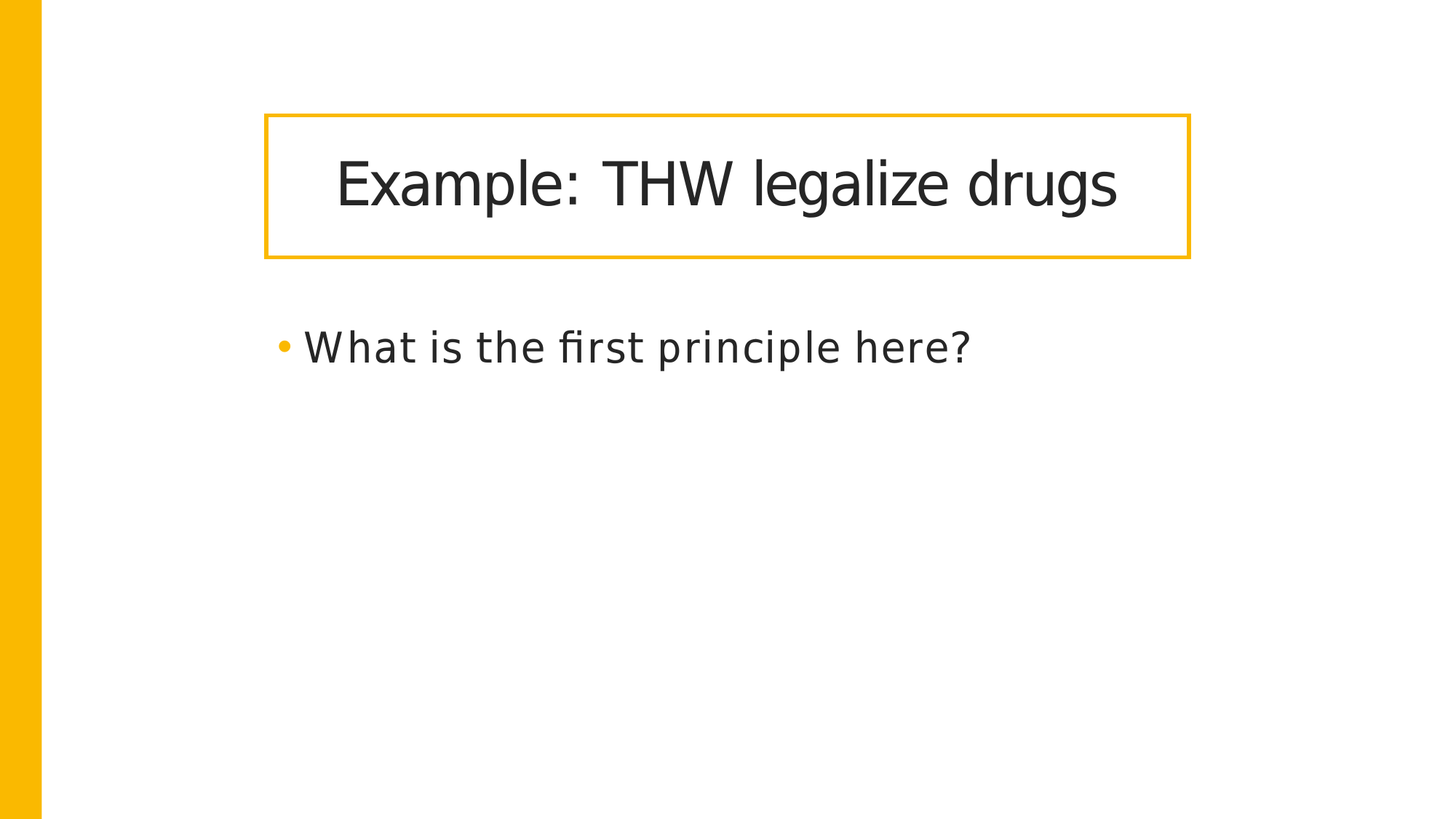

# Example: THW legalize drugs
What is the first principle here?